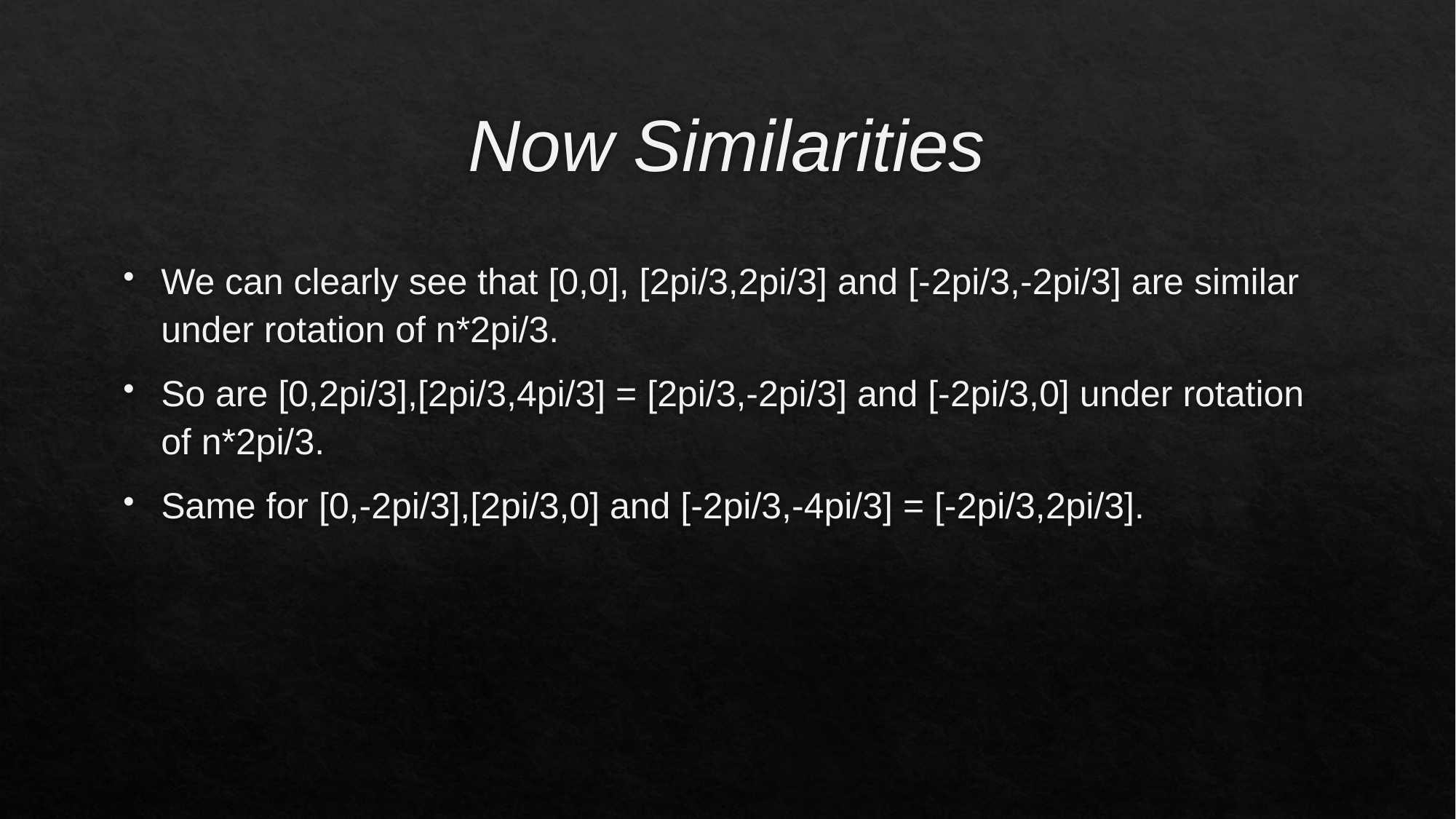

# Now Similarities
We can clearly see that [0,0], [2pi/3,2pi/3] and [-2pi/3,-2pi/3] are similar under rotation of n*2pi/3.
So are [0,2pi/3],[2pi/3,4pi/3] = [2pi/3,-2pi/3] and [-2pi/3,0] under rotation of n*2pi/3.
Same for [0,-2pi/3],[2pi/3,0] and [-2pi/3,-4pi/3] = [-2pi/3,2pi/3].